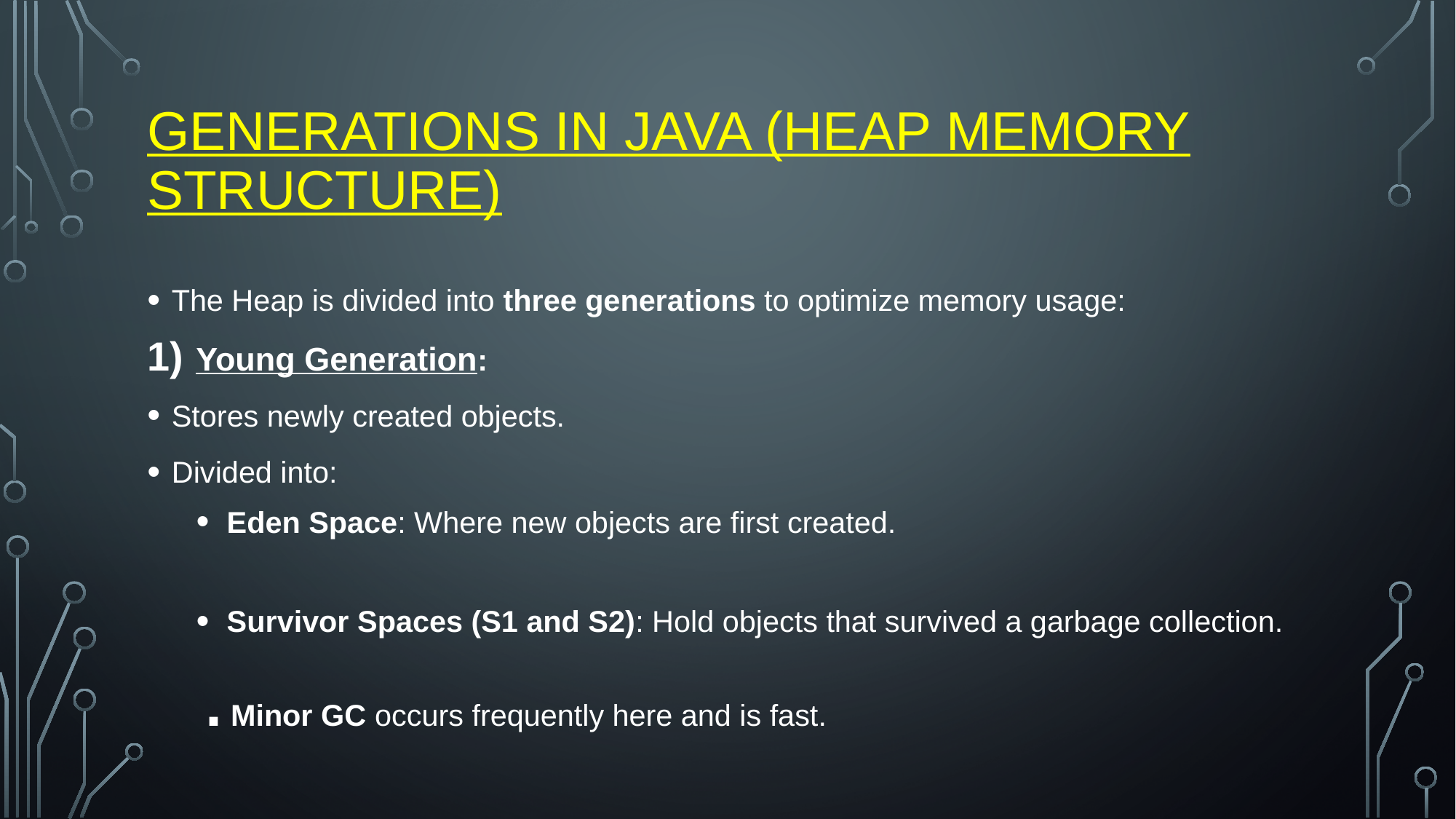

# Generations in Java (Heap Memory Structure)
The Heap is divided into three generations to optimize memory usage:
Young Generation:
Stores newly created objects.
Divided into:
Eden Space: Where new objects are first created.

Survivor Spaces (S1 and S2): Hold objects that survived a garbage collection.
       . Minor GC occurs frequently here and is fast.